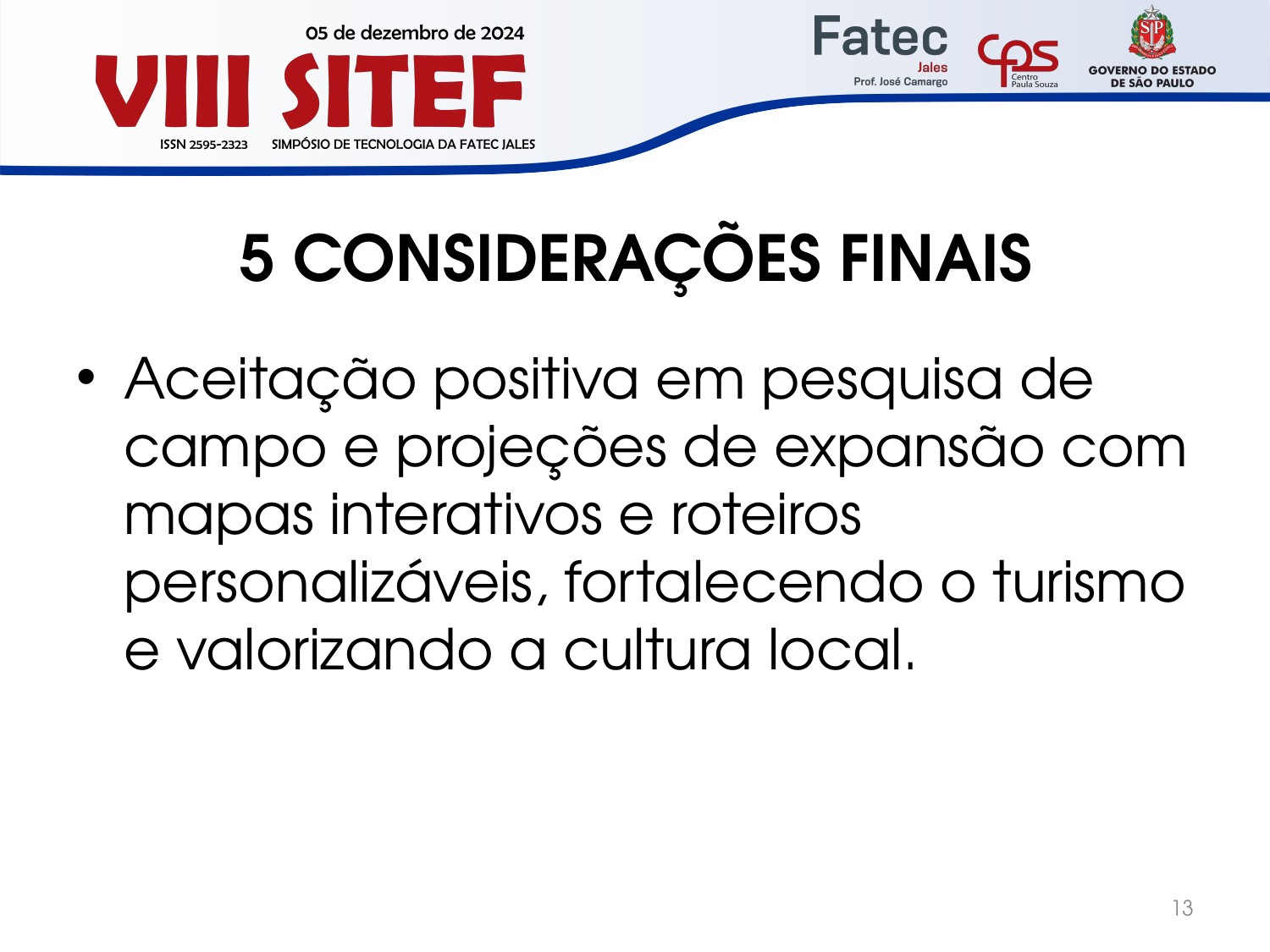

# 5 CONSIDERAÇÕES FINAIS
Aceitação positiva em pesquisa de campo e projeções de expansão com mapas interativos e roteiros personalizáveis, fortalecendo o turismo e valorizando a cultura local.
13